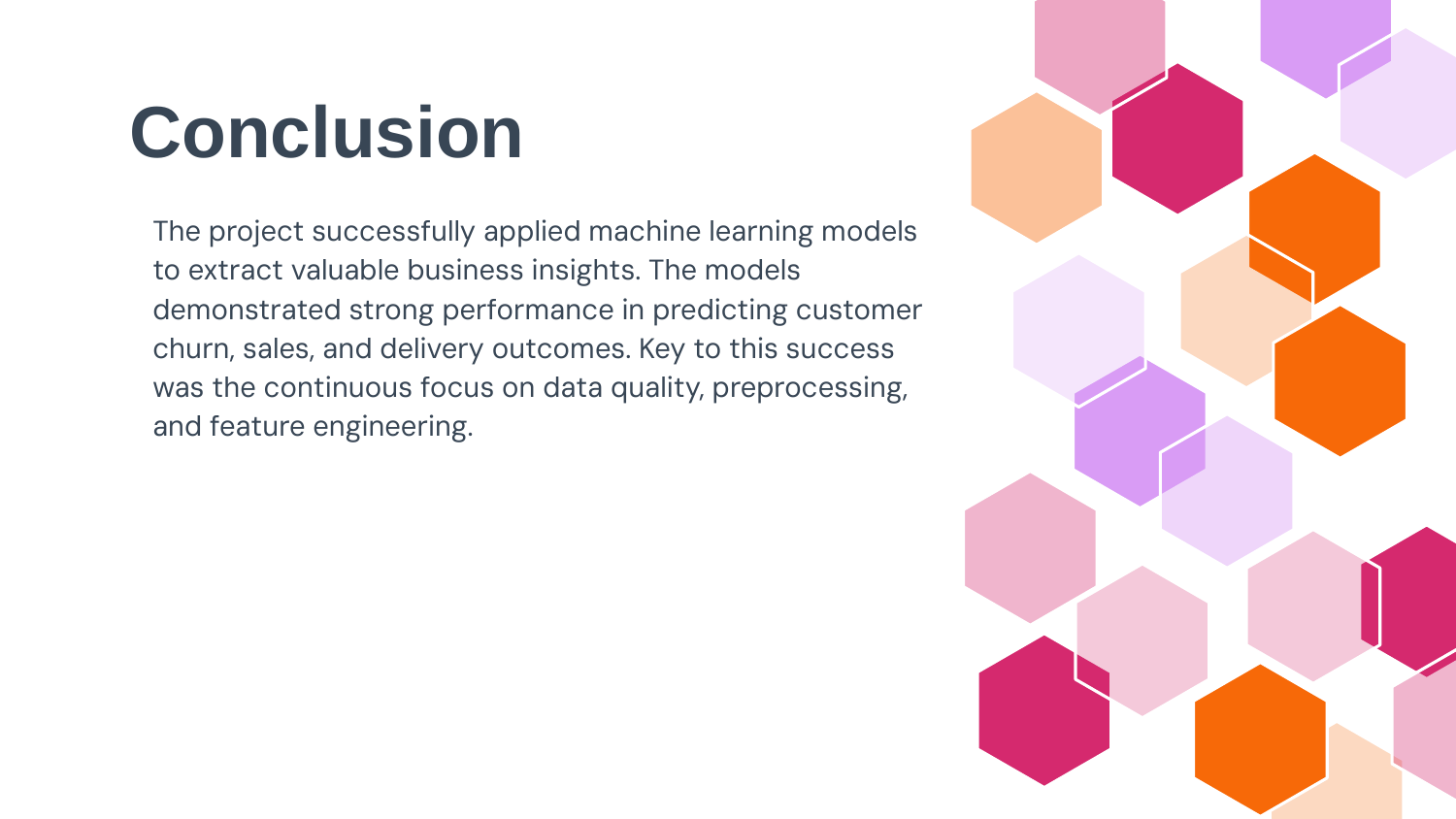

# Conclusion

The project successfully applied machine learning models to extract valuable business insights. The models demonstrated strong performance in predicting customer churn, sales, and delivery outcomes. Key to this success was the continuous focus on data quality, preprocessing, and feature engineering.